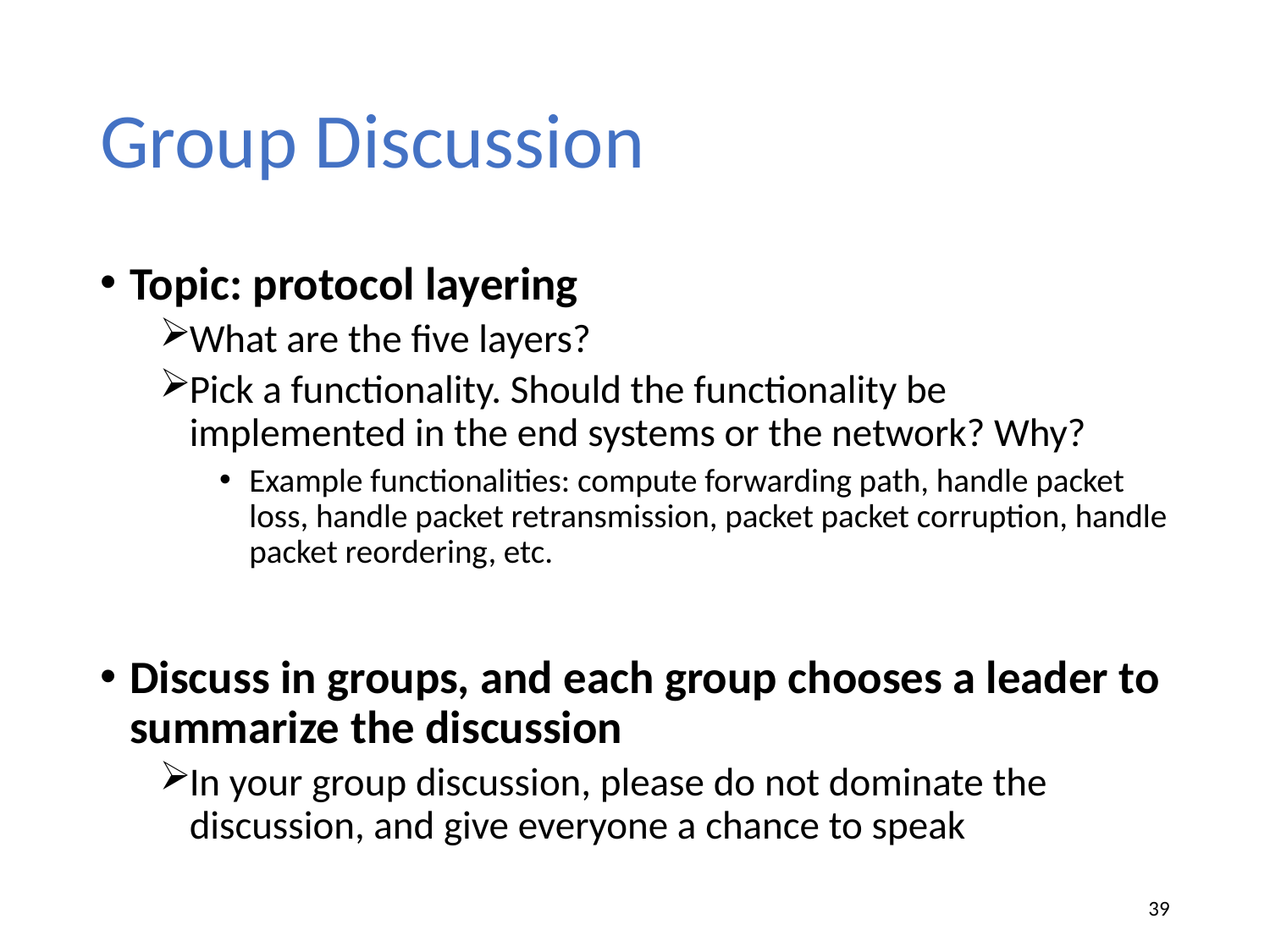

# Group Discussion
Topic: protocol layering
What are the five layers?
Pick a functionality. Should the functionality be implemented in the end systems or the network? Why?
Example functionalities: compute forwarding path, handle packet loss, handle packet retransmission, packet packet corruption, handle packet reordering, etc.

Discuss in groups, and each group chooses a leader to summarize the discussion
In your group discussion, please do not dominate the discussion, and give everyone a chance to speak
39